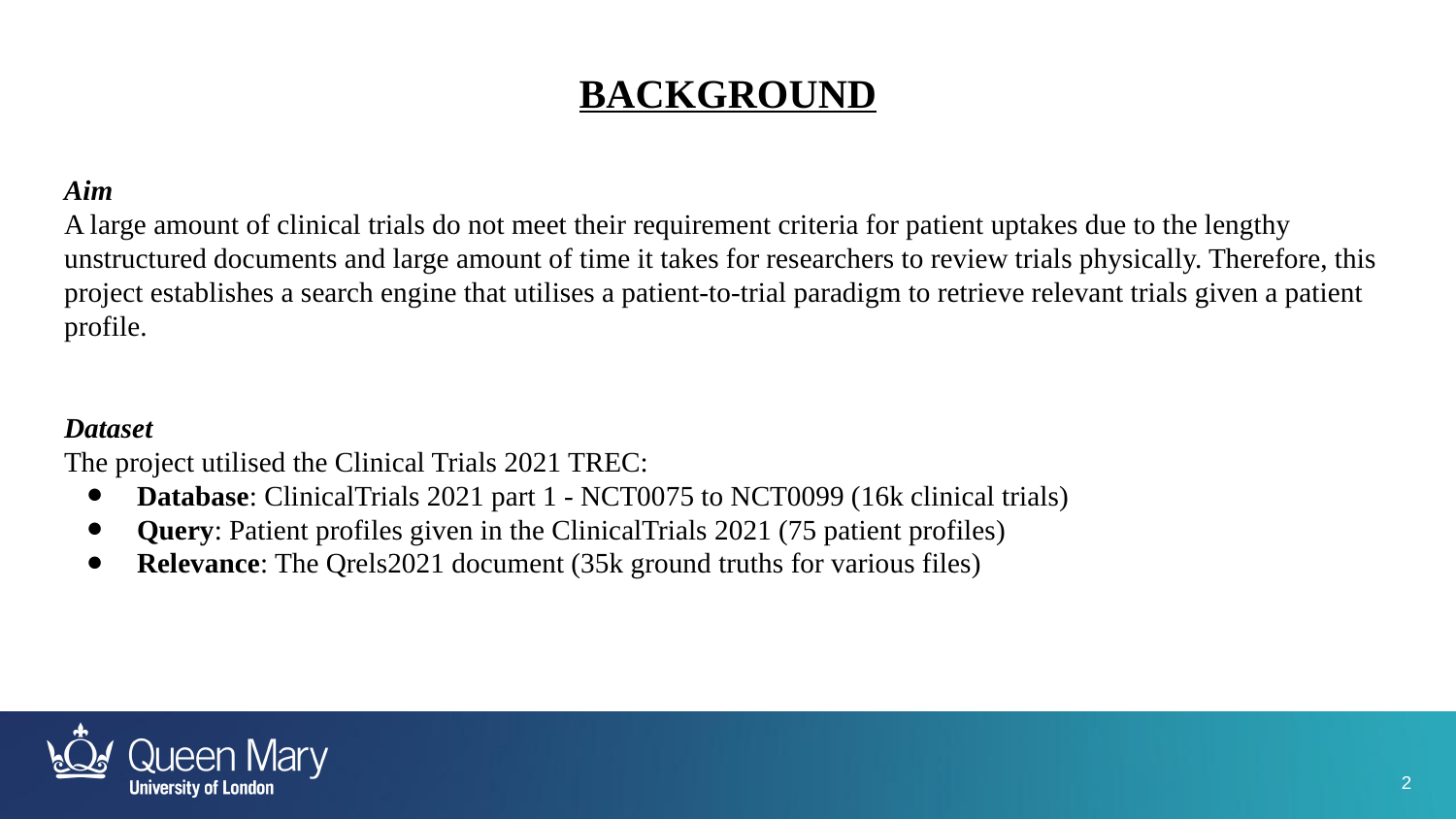

# BACKGROUND
Aim
A large amount of clinical trials do not meet their requirement criteria for patient uptakes due to the lengthy unstructured documents and large amount of time it takes for researchers to review trials physically. Therefore, this project establishes a search engine that utilises a patient-to-trial paradigm to retrieve relevant trials given a patient profile.

Dataset
The project utilised the Clinical Trials 2021 TREC:
Database: ClinicalTrials 2021 part 1 - NCT0075 to NCT0099 (16k clinical trials)
Query: Patient profiles given in the ClinicalTrials 2021 (75 patient profiles)
Relevance: The Qrels2021 document (35k ground truths for various files)